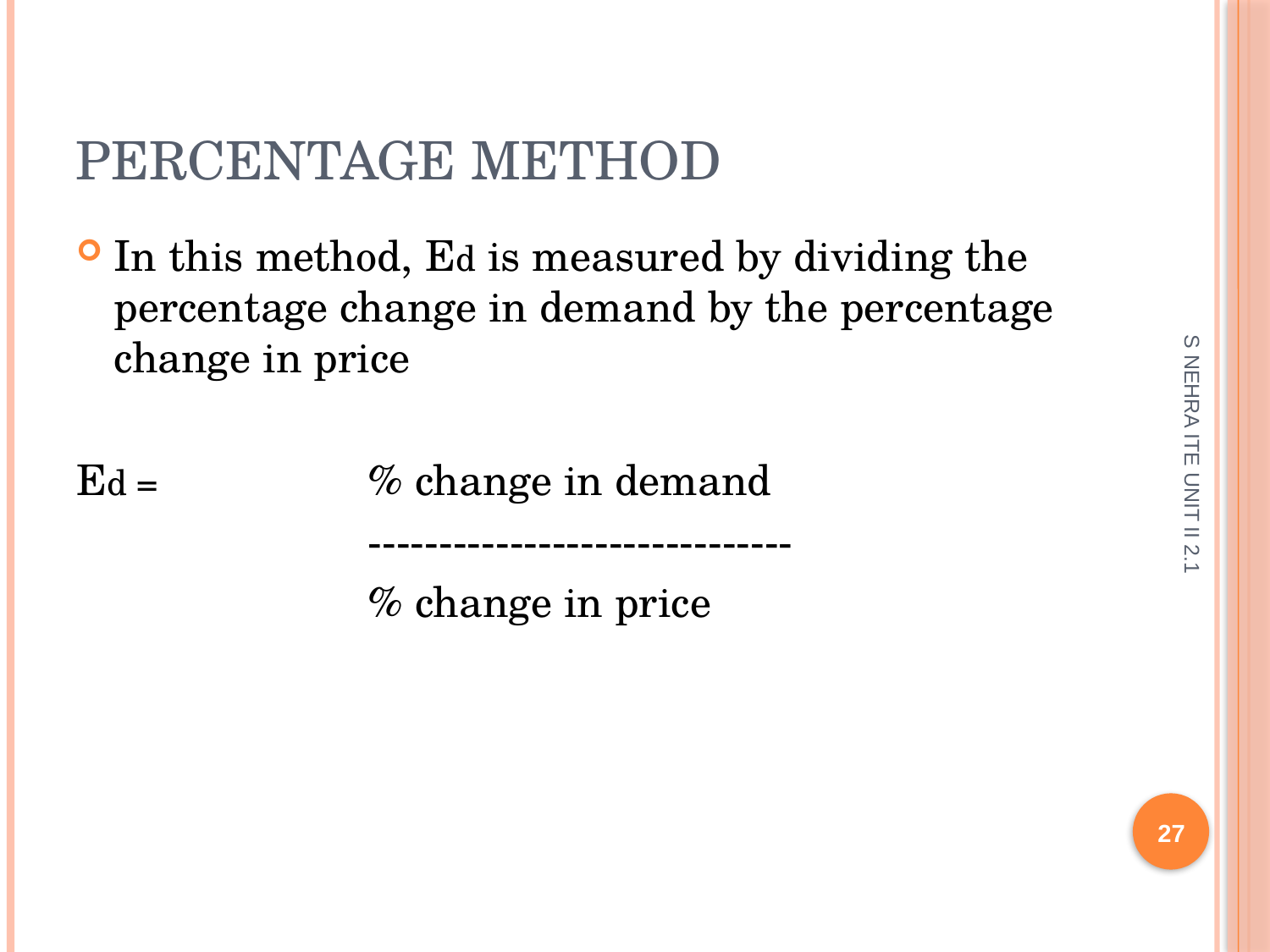

# Percentage Method
In this method, Ed is measured by dividing the percentage change in demand by the percentage change in price

Ed = 		% change in demand
			------------------------------
			% change in price
S NEHRA ITE UNIT II 2.1
27